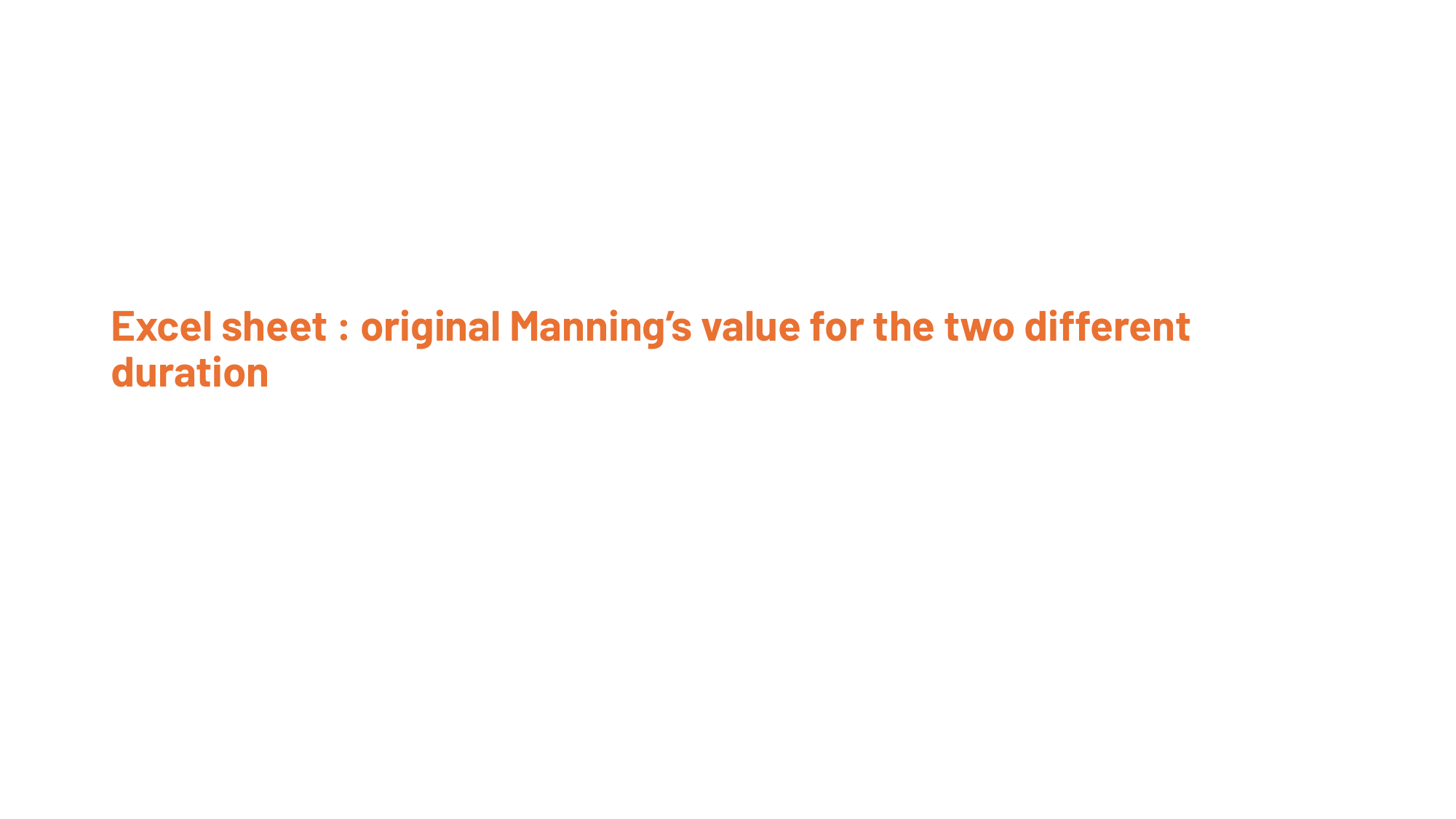

Excel sheet : original Manning’s value for the two different duration